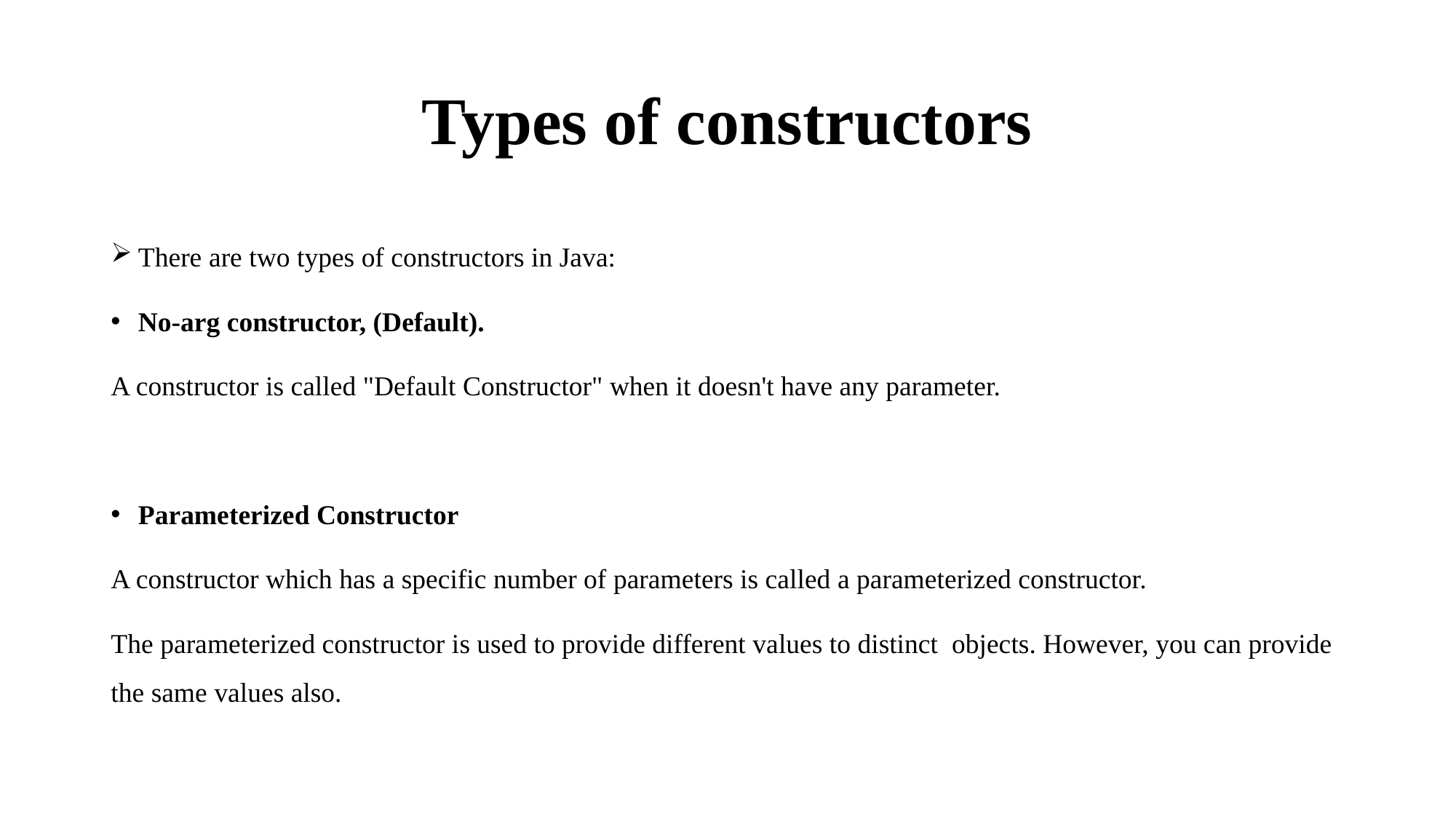

# Types of constructors
There are two types of constructors in Java:
No-arg constructor, (Default).
A constructor is called "Default Constructor" when it doesn't have any parameter.

Parameterized Constructor
A constructor which has a specific number of parameters is called a parameterized constructor.
The parameterized constructor is used to provide different values to distinct  objects. However, you can provide the same values also.